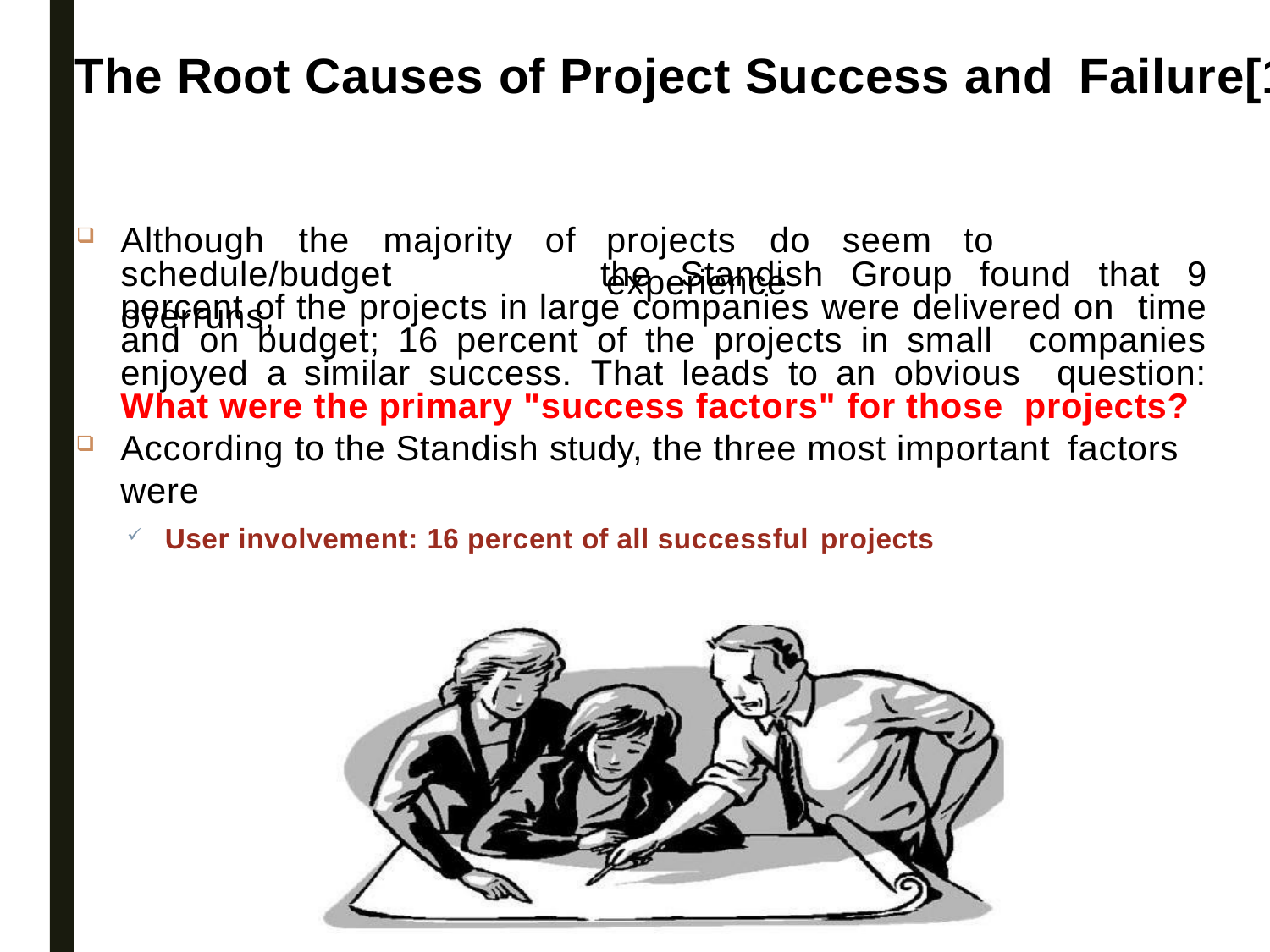

# The Root Causes of Project Success and Failure[1]
18
Although
the	majority	of
projects	do	seem	to	experience
schedule/budget	overruns,
the	Standish	Group	found	that	9
percent of the projects in large companies were delivered on  time and on budget; 16 percent of the projects in small  companies enjoyed a similar success. That leads to an obvious  question: What were the primary "success factors" for those  projects?
According to the Standish study, the three most important factors
were
User involvement: 16 percent of all successful projects